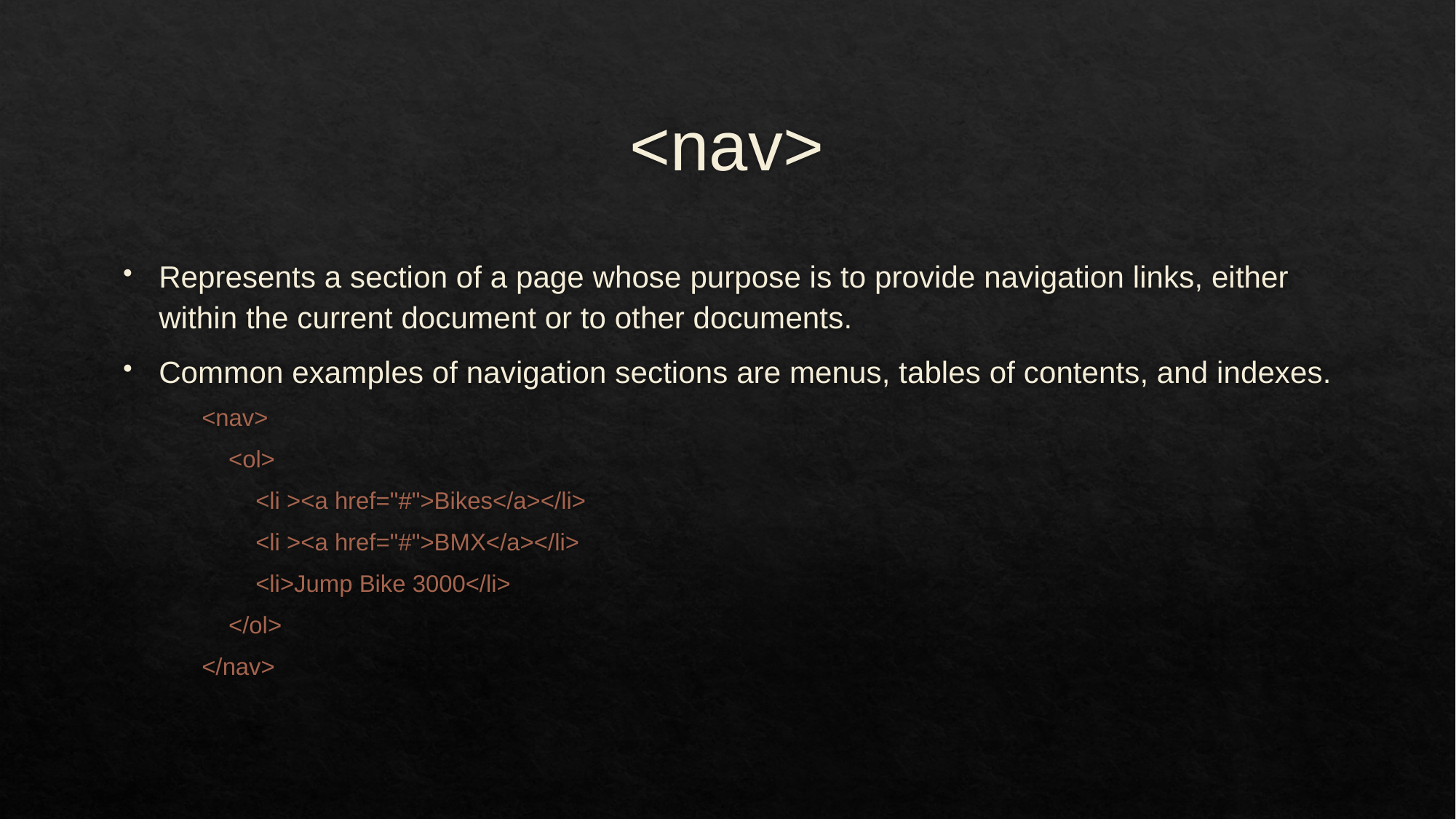

# <nav>
Represents a section of a page whose purpose is to provide navigation links, either within the current document or to other documents.
Common examples of navigation sections are menus, tables of contents, and indexes.
<nav>
    <ol>
        <li ><a href="#">Bikes</a></li>
        <li ><a href="#">BMX</a></li>
        <li>Jump Bike 3000</li>
    </ol>
</nav>